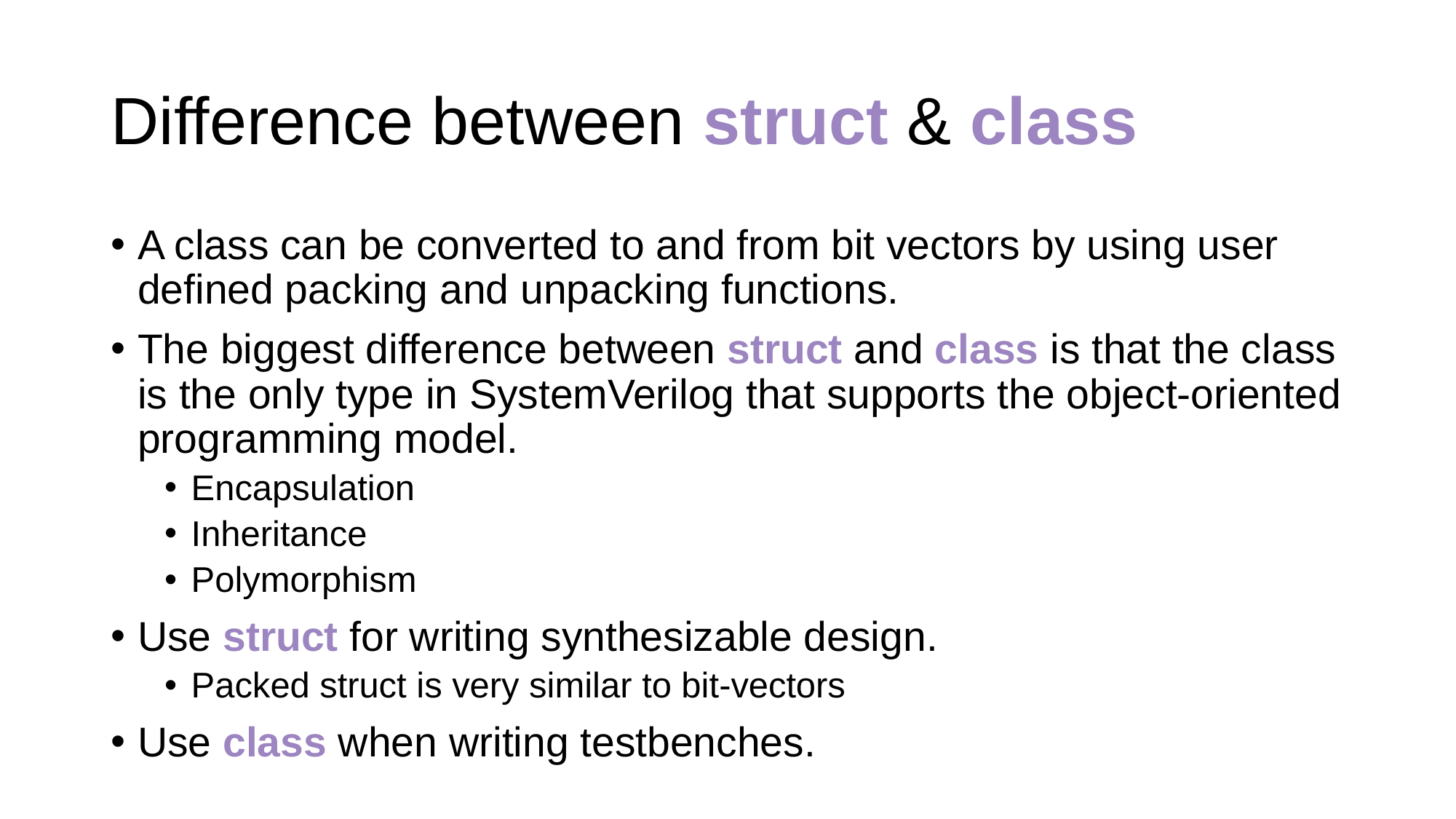

# Difference between struct & class
A class can be converted to and from bit vectors by using user defined packing and unpacking functions.
The biggest difference between struct and class is that the class is the only type in SystemVerilog that supports the object-oriented programming model.
Encapsulation
Inheritance
Polymorphism
Use struct for writing synthesizable design.
Packed struct is very similar to bit-vectors
Use class when writing testbenches.
Learn at least one OOP language.
C++/Python/SystemC